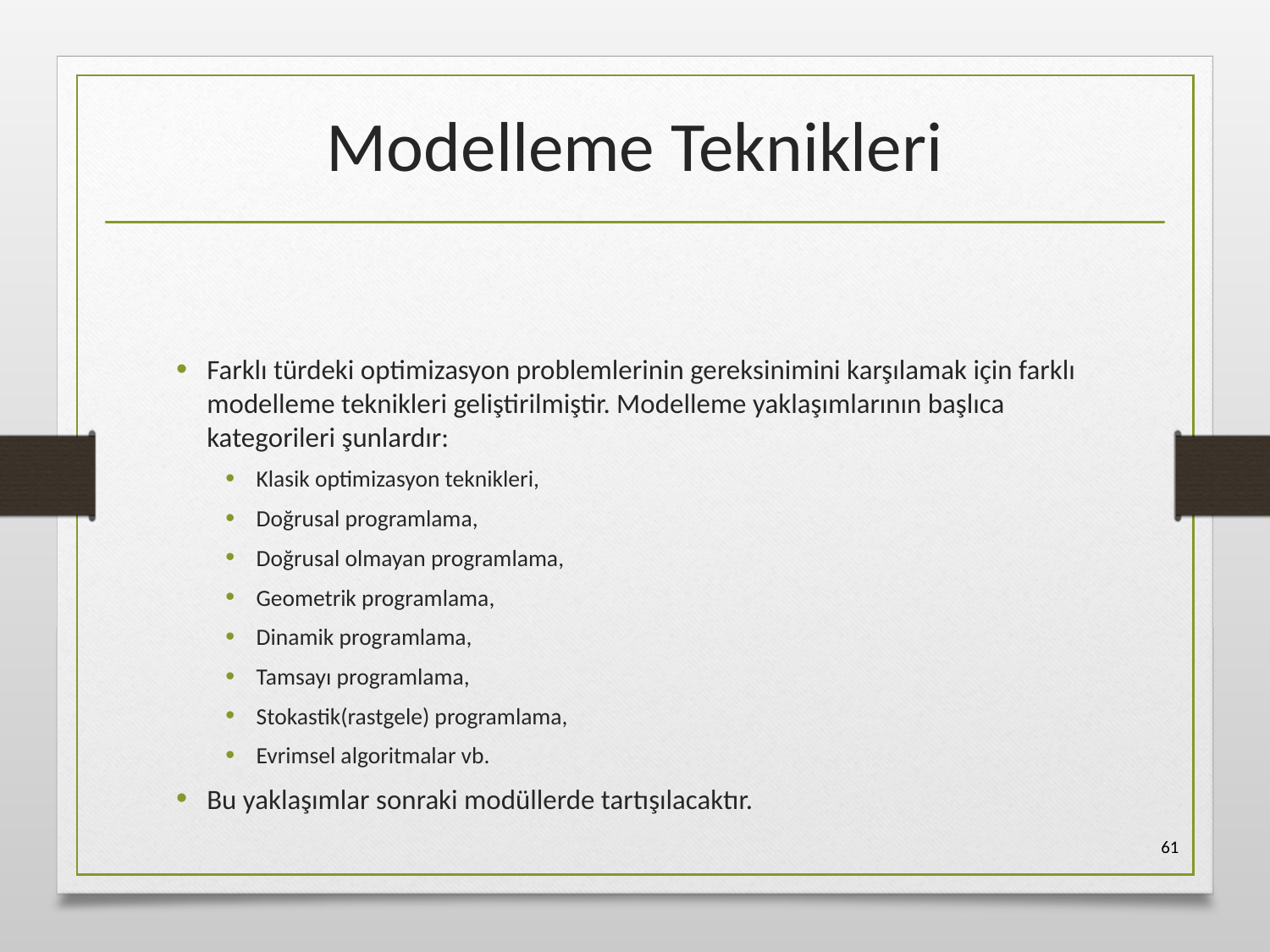

# Modelleme Teknikleri
Farklı türdeki optimizasyon problemlerinin gereksinimini karşılamak için farklı modelleme teknikleri geliştirilmiştir. Modelleme yaklaşımlarının başlıca kategorileri şunlardır:
Klasik optimizasyon teknikleri,
Doğrusal programlama,
Doğrusal olmayan programlama,
Geometrik programlama,
Dinamik programlama,
Tamsayı programlama,
Stokastik(rastgele) programlama,
Evrimsel algoritmalar vb.
Bu yaklaşımlar sonraki modüllerde tartışılacaktır.
61